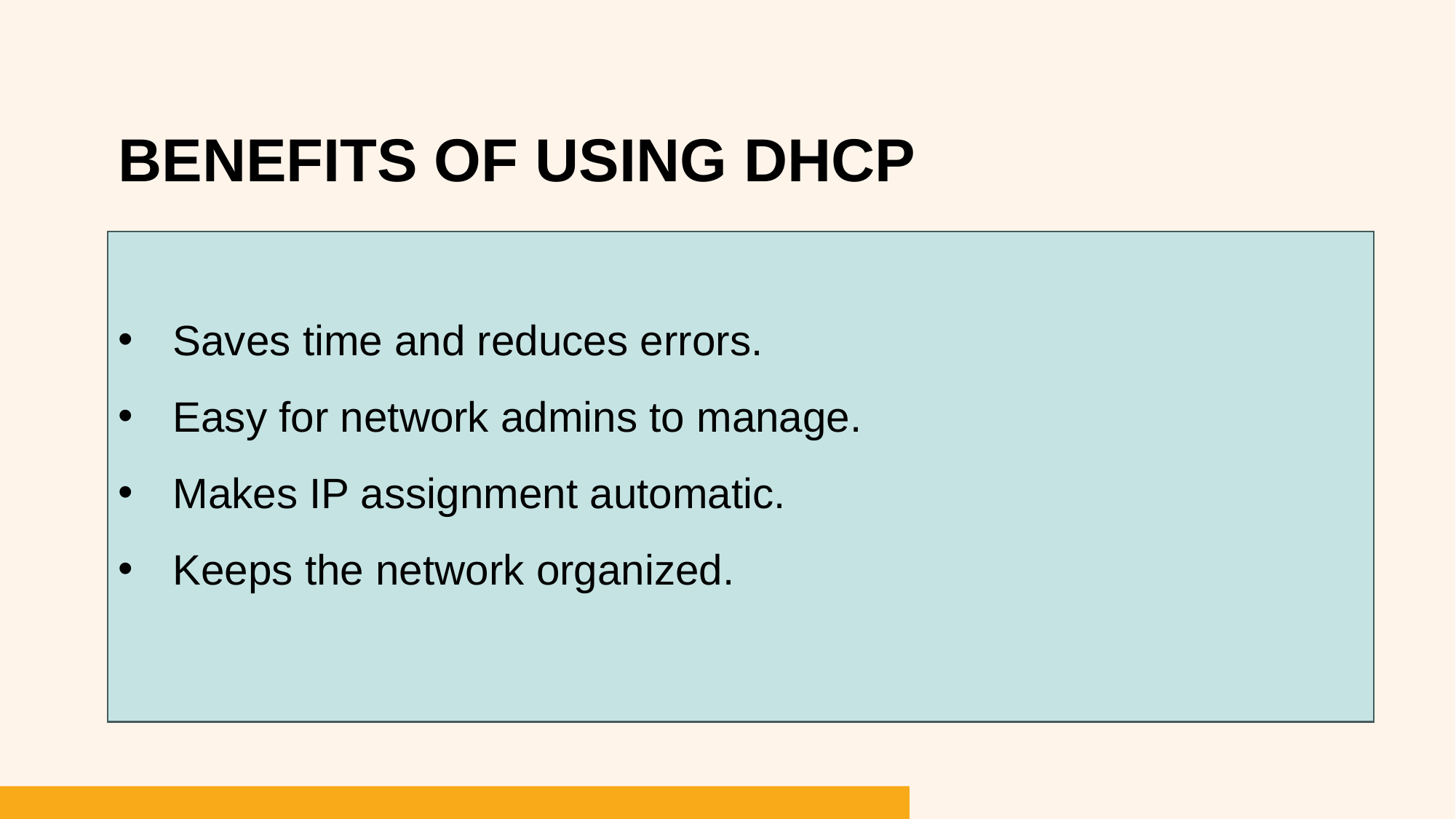

# Benefits of Using DHCP

Saves time and reduces errors.
Easy for network admins to manage.
Makes IP assignment automatic.
Keeps the network organized.